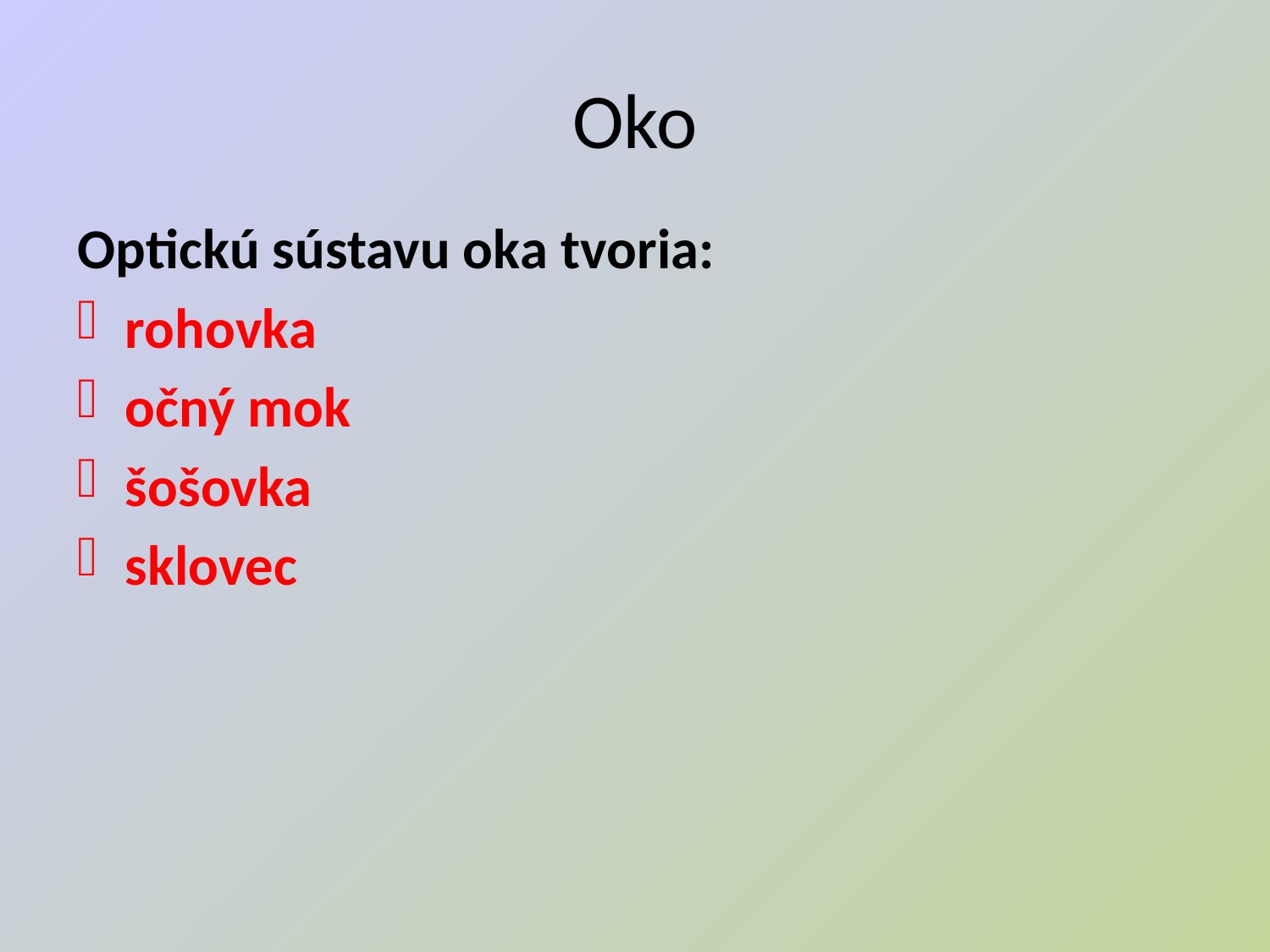

# Oko
Optickú sústavu oka tvoria:
rohovka
očný mok
šošovka
sklovec